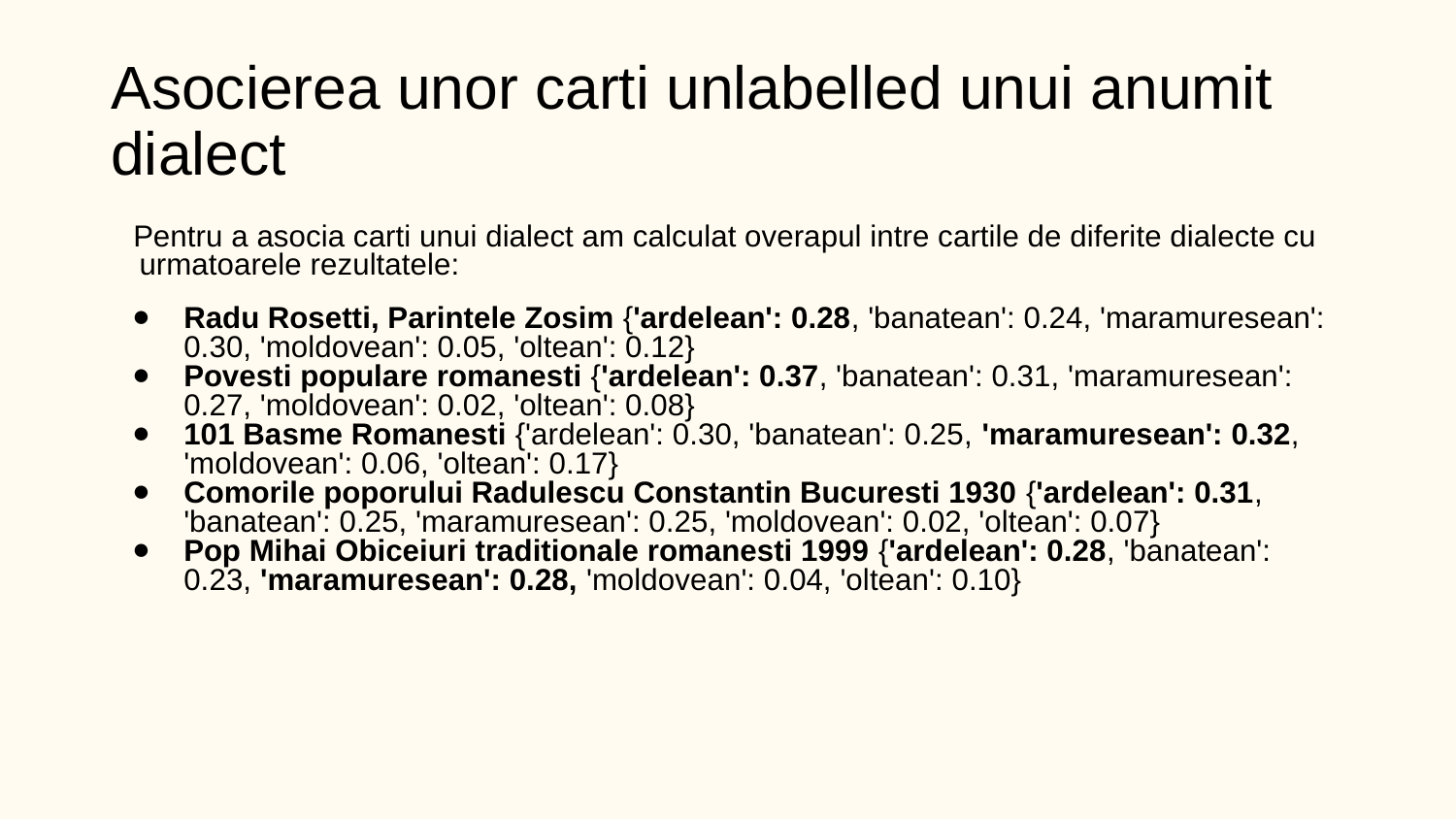

# Asocierea unor carti unlabelled unui anumit dialect
Pentru a asocia carti unui dialect am calculat overapul intre cartile de diferite dialecte cu urmatoarele rezultatele:
Radu Rosetti, Parintele Zosim {'ardelean': 0.28, 'banatean': 0.24, 'maramuresean': 0.30, 'moldovean': 0.05, 'oltean': 0.12}
Povesti populare romanesti {'ardelean': 0.37, 'banatean': 0.31, 'maramuresean': 0.27, 'moldovean': 0.02, 'oltean': 0.08}
101 Basme Romanesti {'ardelean': 0.30, 'banatean': 0.25, 'maramuresean': 0.32, 'moldovean': 0.06, 'oltean': 0.17}
Comorile poporului Radulescu Constantin Bucuresti 1930 {'ardelean': 0.31, 'banatean': 0.25, 'maramuresean': 0.25, 'moldovean': 0.02, 'oltean': 0.07}
Pop Mihai Obiceiuri traditionale romanesti 1999 {'ardelean': 0.28, 'banatean': 0.23, 'maramuresean': 0.28, 'moldovean': 0.04, 'oltean': 0.10}